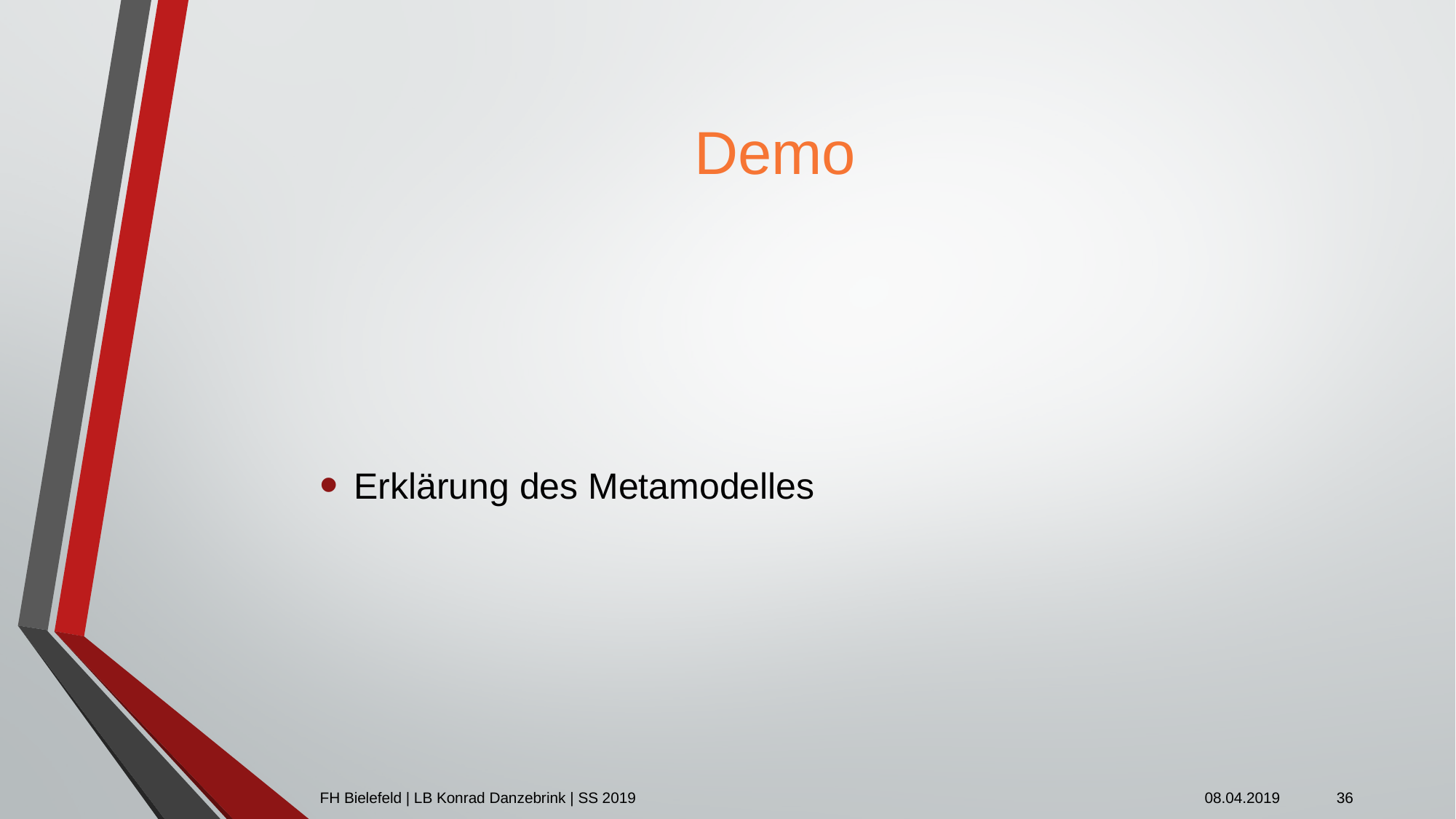

# Demo
Erklärung des Metamodelles

36
FH Bielefeld | LB Konrad Danzebrink | SS 2019
08.04.2019